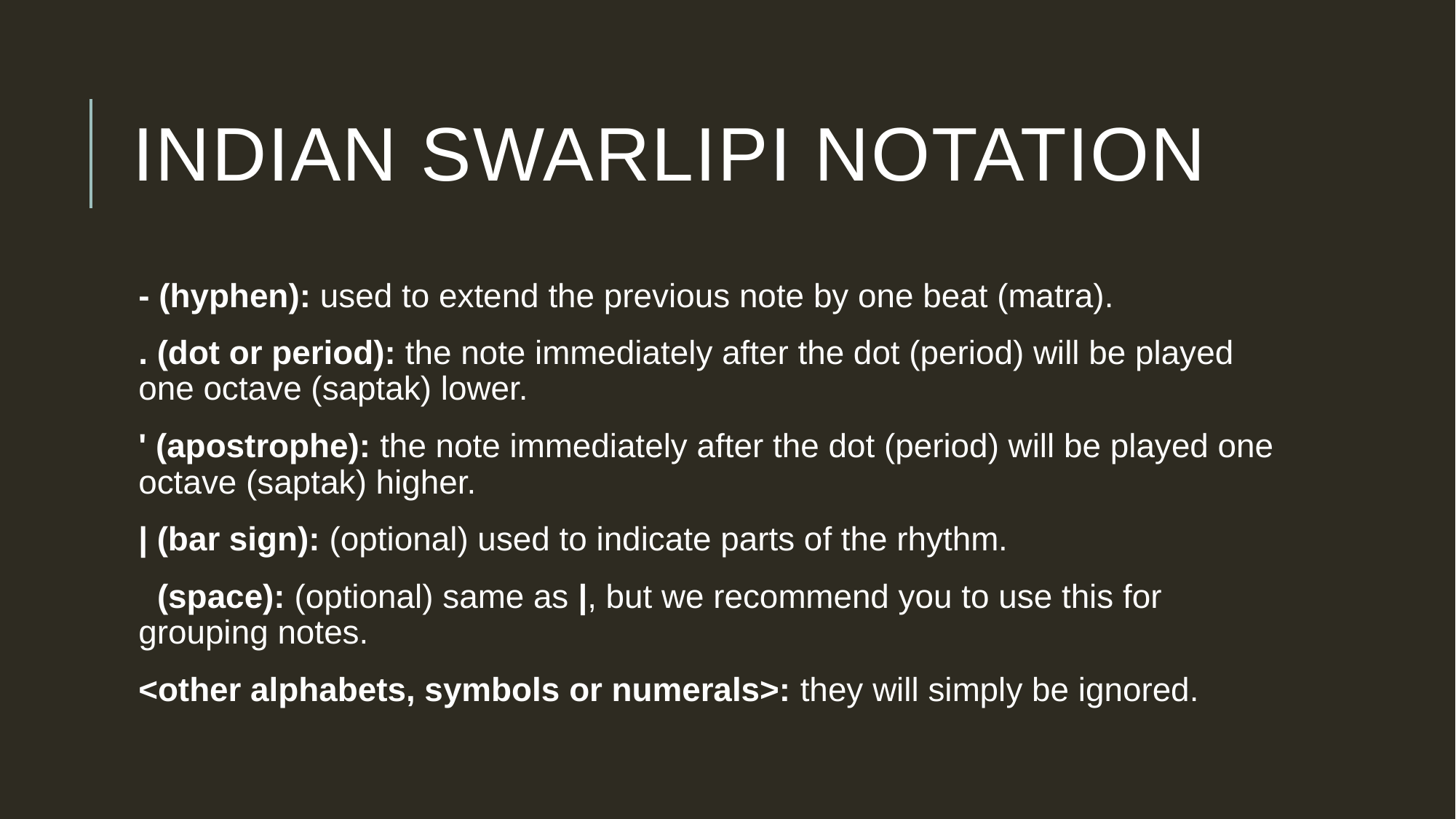

# Indian Swarlipi notation
- (hyphen): used to extend the previous note by one beat (matra).
. (dot or period): the note immediately after the dot (period) will be played one octave (saptak) lower.
' (apostrophe): the note immediately after the dot (period) will be played one octave (saptak) higher.
| (bar sign): (optional) used to indicate parts of the rhythm.
  (space): (optional) same as |, but we recommend you to use this for grouping notes.
<other alphabets, symbols or numerals>: they will simply be ignored.